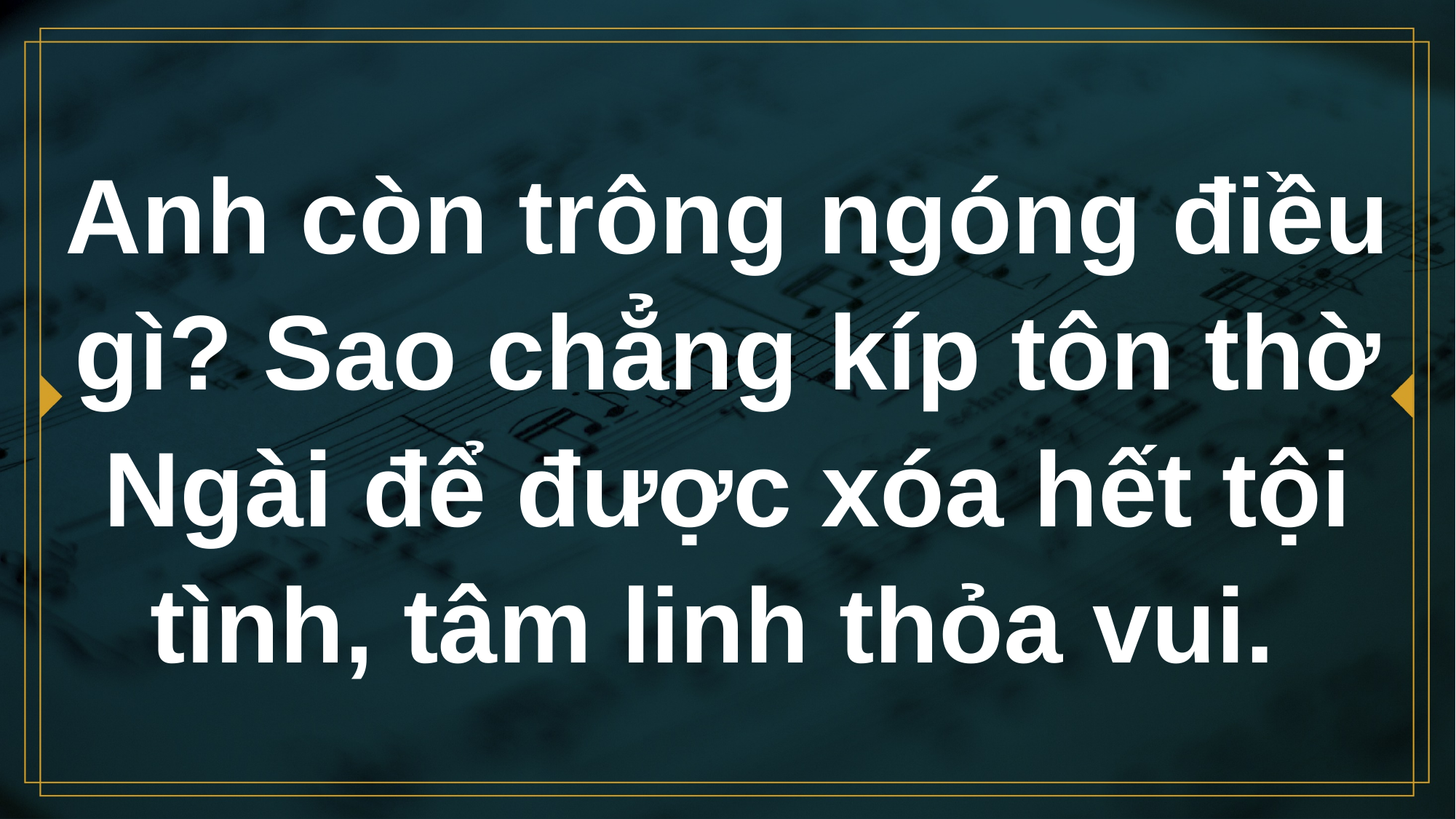

# Anh còn trông ngóng điều gì? Sao chẳng kíp tôn thờ Ngài để được xóa hết tội tình, tâm linh thỏa vui.